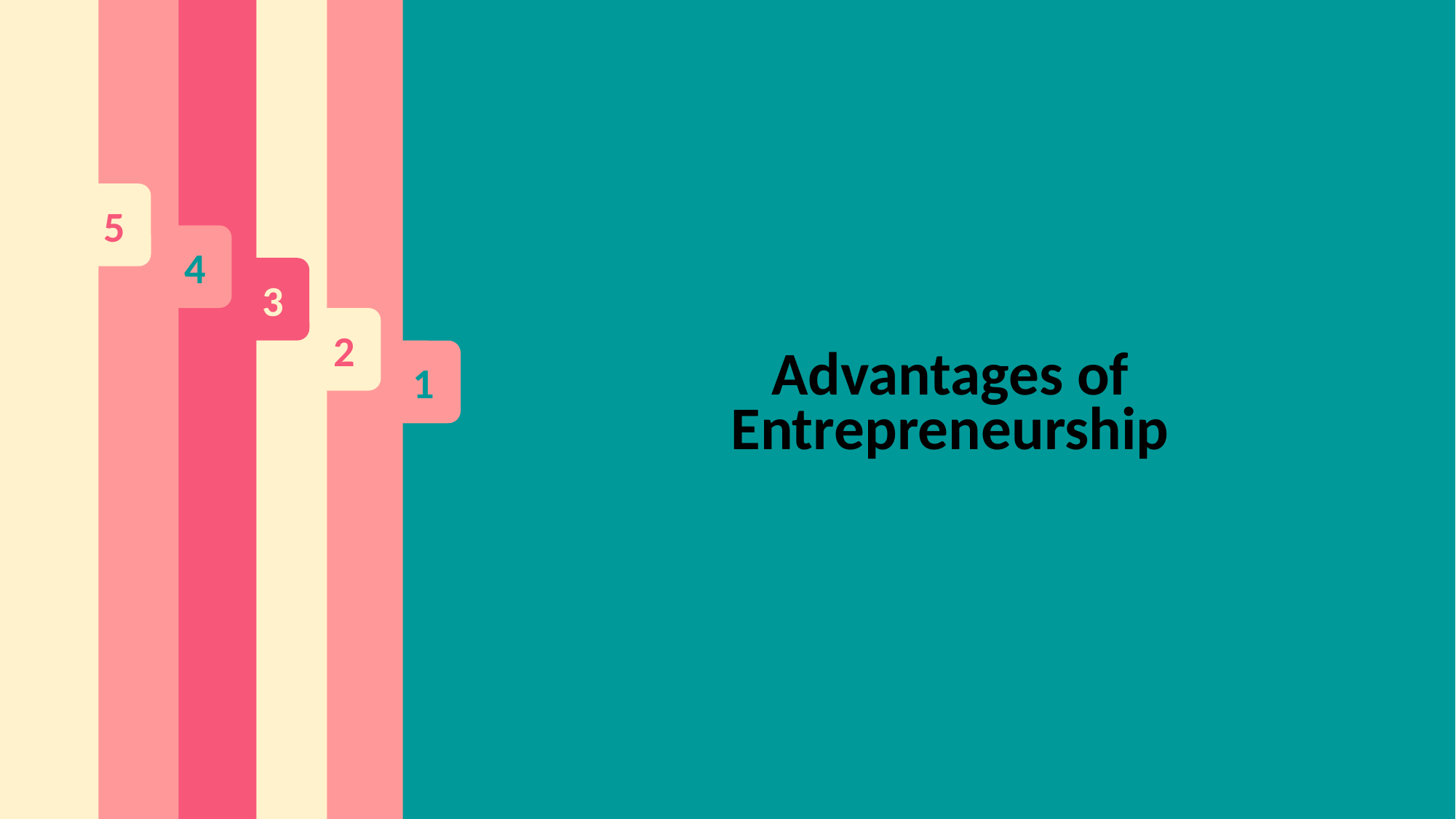

5
Development and Growth
Entrepreneurship:
Professional Growth:
Learn from failure and staying persistent brought success
Personal Growth:
Bravery, risk-taking, personal fulfillment
Traditional job:
Small room for improvement personally and professionally

4
Innovation and Change
Entrepreneurship:
Professional Growth:
New products and services open opportunities for others
Attracts other business opportunities
Personal Growth:
Embrace change and evolve
Enhance problem-solving skills
Traditional job:
Limited control over things.

3
Flexible Schedule
Entrepreneurship:
Professional Growth:
Flexible schedules result in increase productivity
Maintains a balance between personal and professional life
Personal Growth:
Stress reduction
Traditional job:
Fixed schedule.

2
Autonomy and Control
Entrepreneurship:
Professional Growth:
Make Decision and set goals for business.
Leadership skills
Personal Growth:
Personal responsibility
Enhance decision making
Traditional job:
Limited control over things.

1
Financial Potential
Entrepreneurship:

Professional Growth:
Earn unlimited money
Investment in multiple businesses
Personal Growth:
Financial Independence
Investment in self-development
Traditional job:
Fixed Income
# Advantages of Entrepreneurship